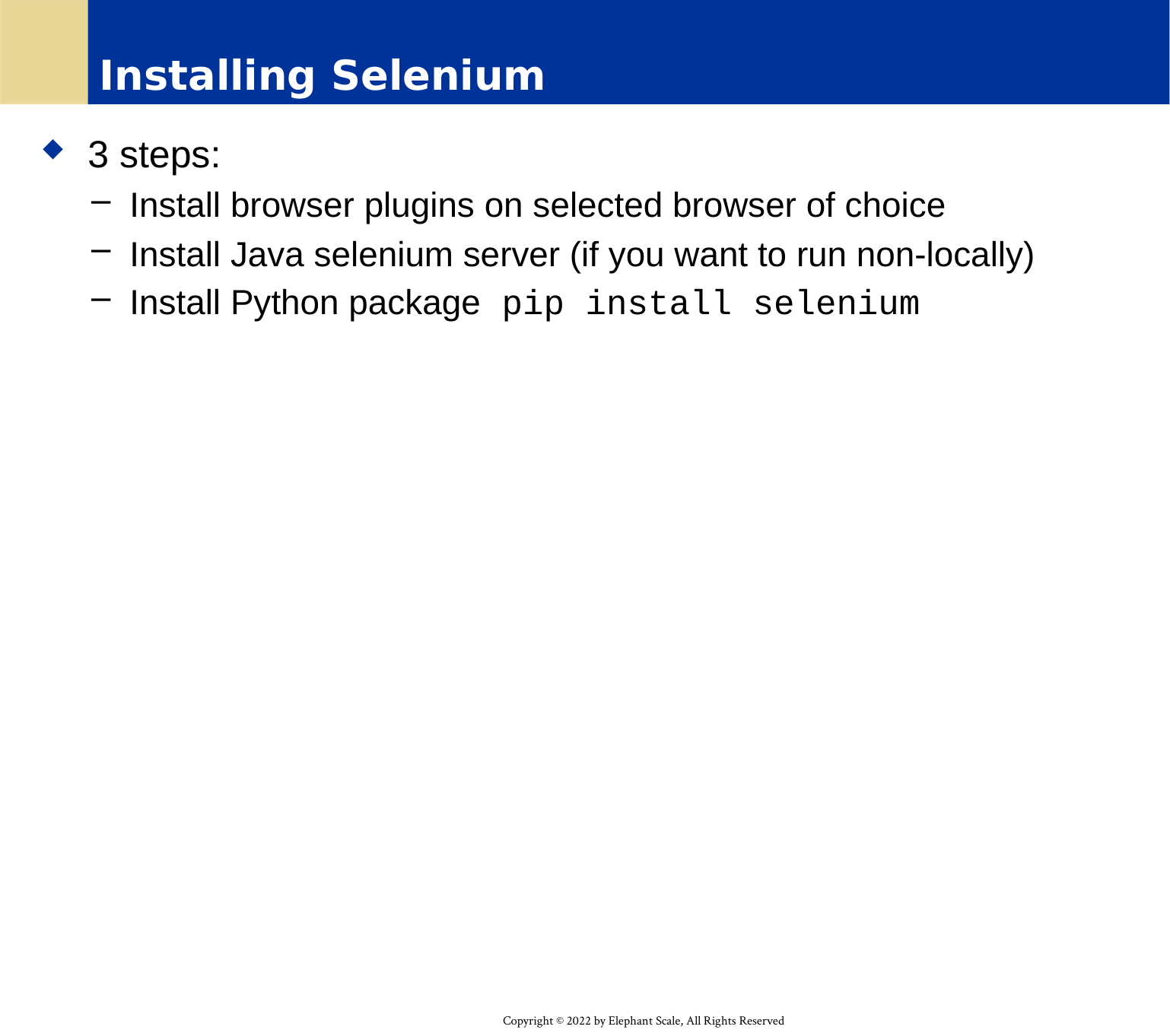

# Installing Selenium
 3 steps:
 Install browser plugins on selected browser of choice
 Install Java selenium server (if you want to run non-locally)
 Install Python package pip install selenium
Copyright © 2022 by Elephant Scale, All Rights Reserved